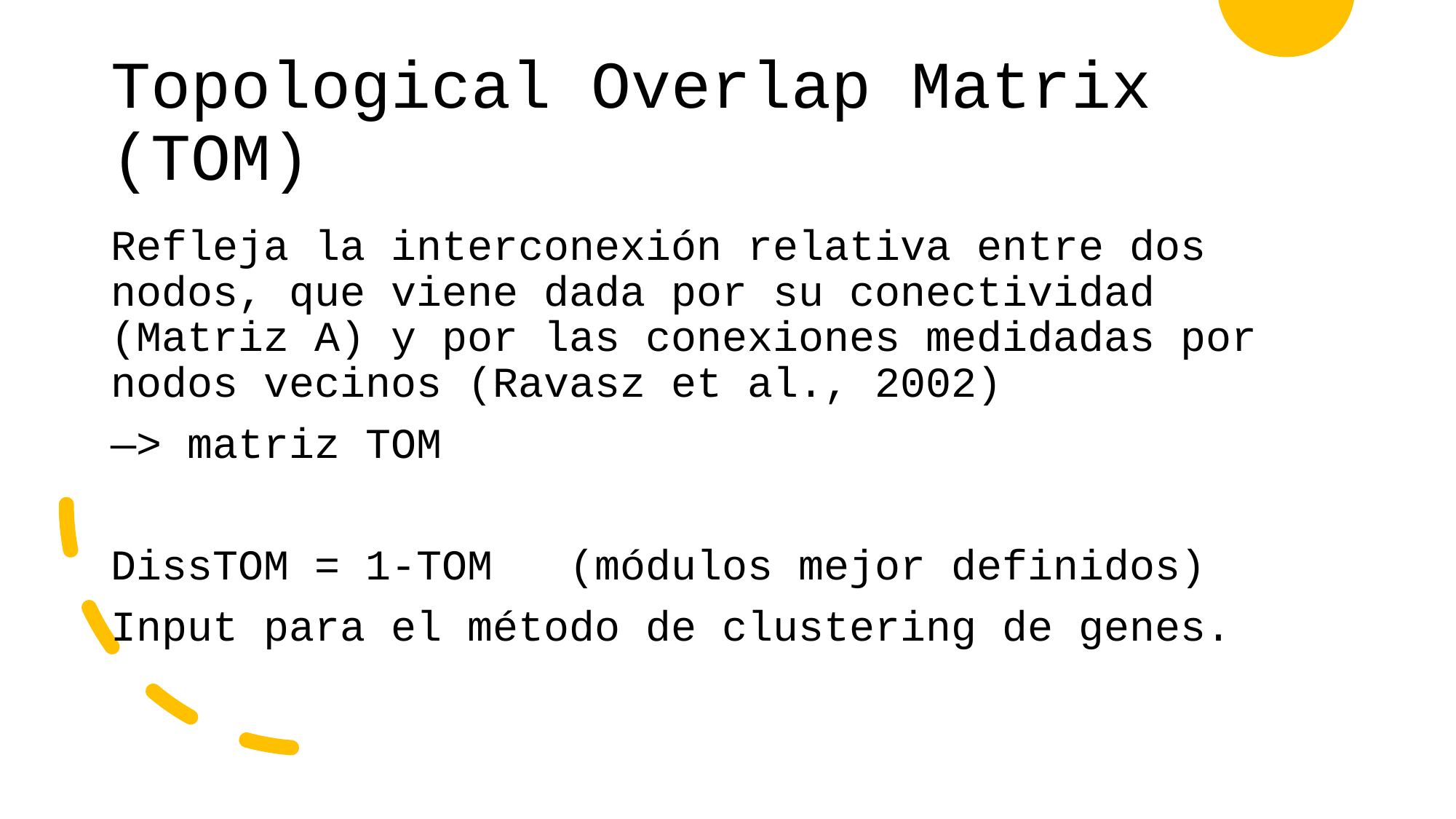

# Topological Overlap Matrix (TOM)
Refleja la interconexión relativa entre dos nodos, que viene dada por su conectividad (Matriz A) y por las conexiones medidadas por nodos vecinos (Ravasz et al., 2002)
—> matriz TOM

DissTOM = 1-TOM   (módulos mejor definidos)
Input para el método de clustering de genes.